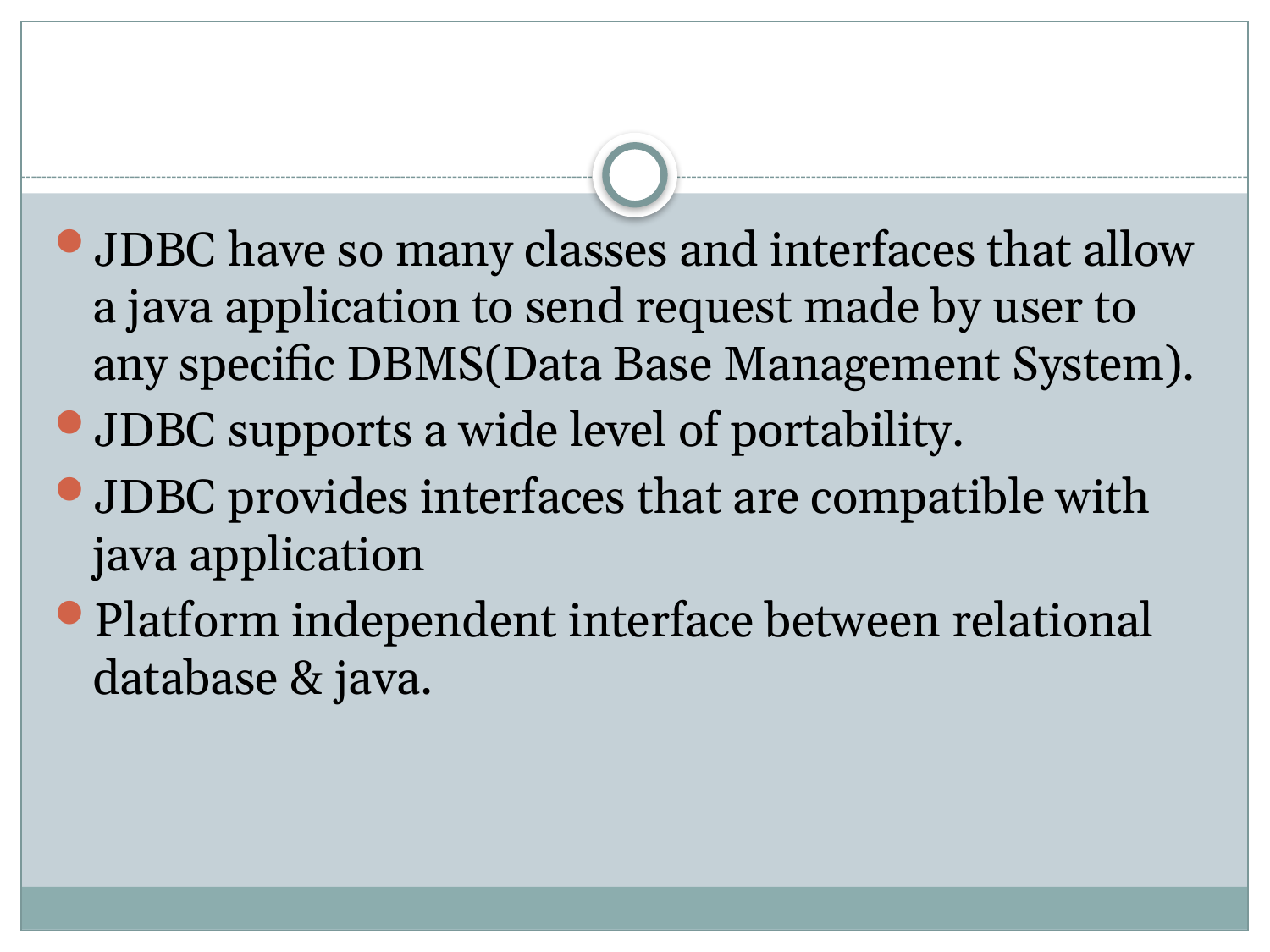

#
JDBC have so many classes and interfaces that allow a java application to send request made by user to any specific DBMS(Data Base Management System).
JDBC supports a wide level of portability.
JDBC provides interfaces that are compatible with java application
Platform independent interface between relational database & java.